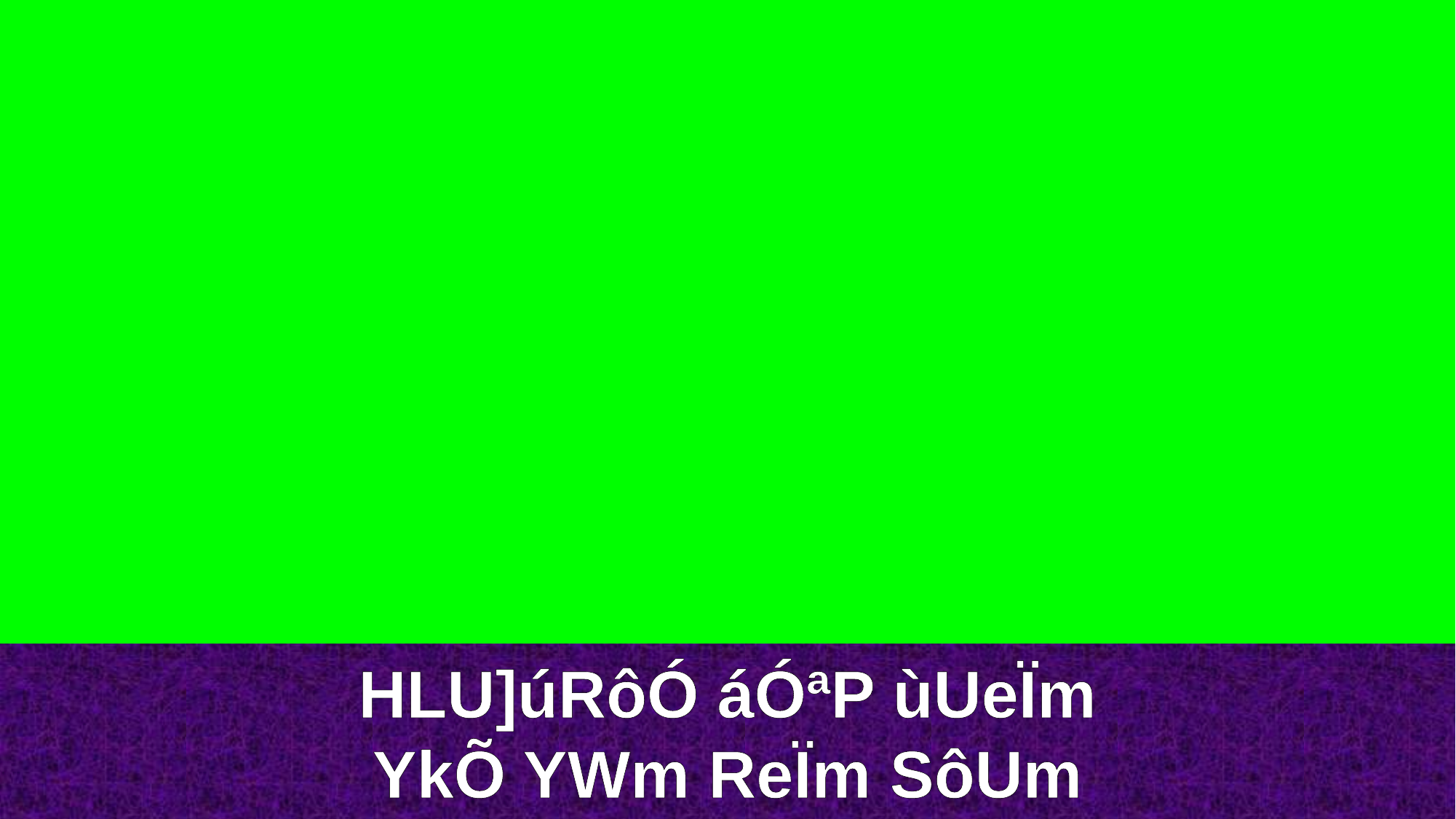

HLU]úRôÓ áÓªP ùUeÏm
YkÕ YWm ReÏm SôUm